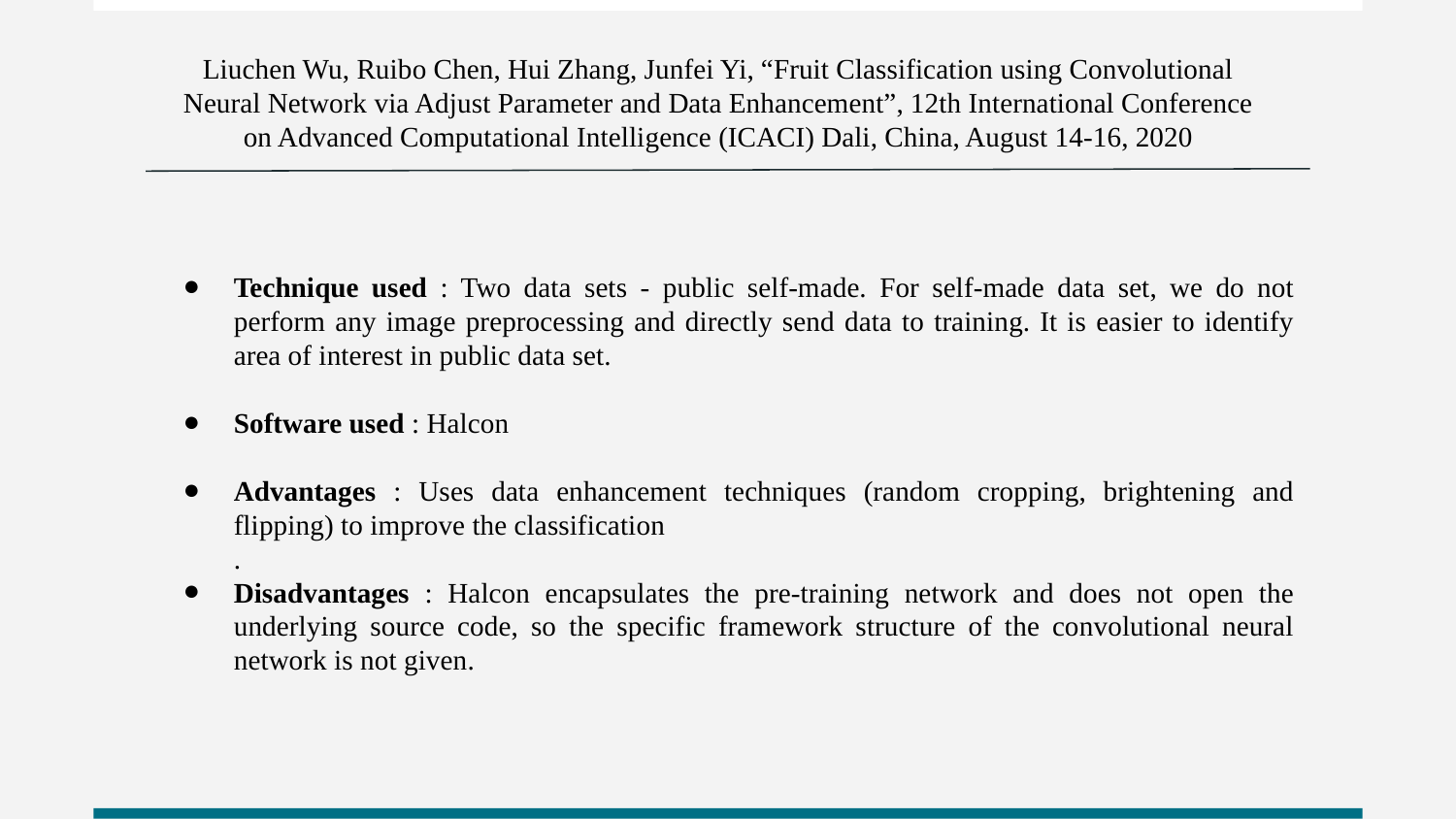

Liuchen Wu, Ruibo Chen, Hui Zhang, Junfei Yi, “Fruit Classification using Convolutional Neural Network via Adjust Parameter and Data Enhancement”, 12th International Conference on Advanced Computational Intelligence (ICACI) Dali, China, August 14-16, 2020
Technique used : Two data sets - public self-made. For self-made data set, we do not perform any image preprocessing and directly send data to training. It is easier to identify area of interest in public data set.

Software used : Halcon

Advantages : Uses data enhancement techniques (random cropping, brightening and flipping) to improve the classification
.
Disadvantages : Halcon encapsulates the pre-training network and does not open the underlying source code, so the specific framework structure of the convolutional neural network is not given.